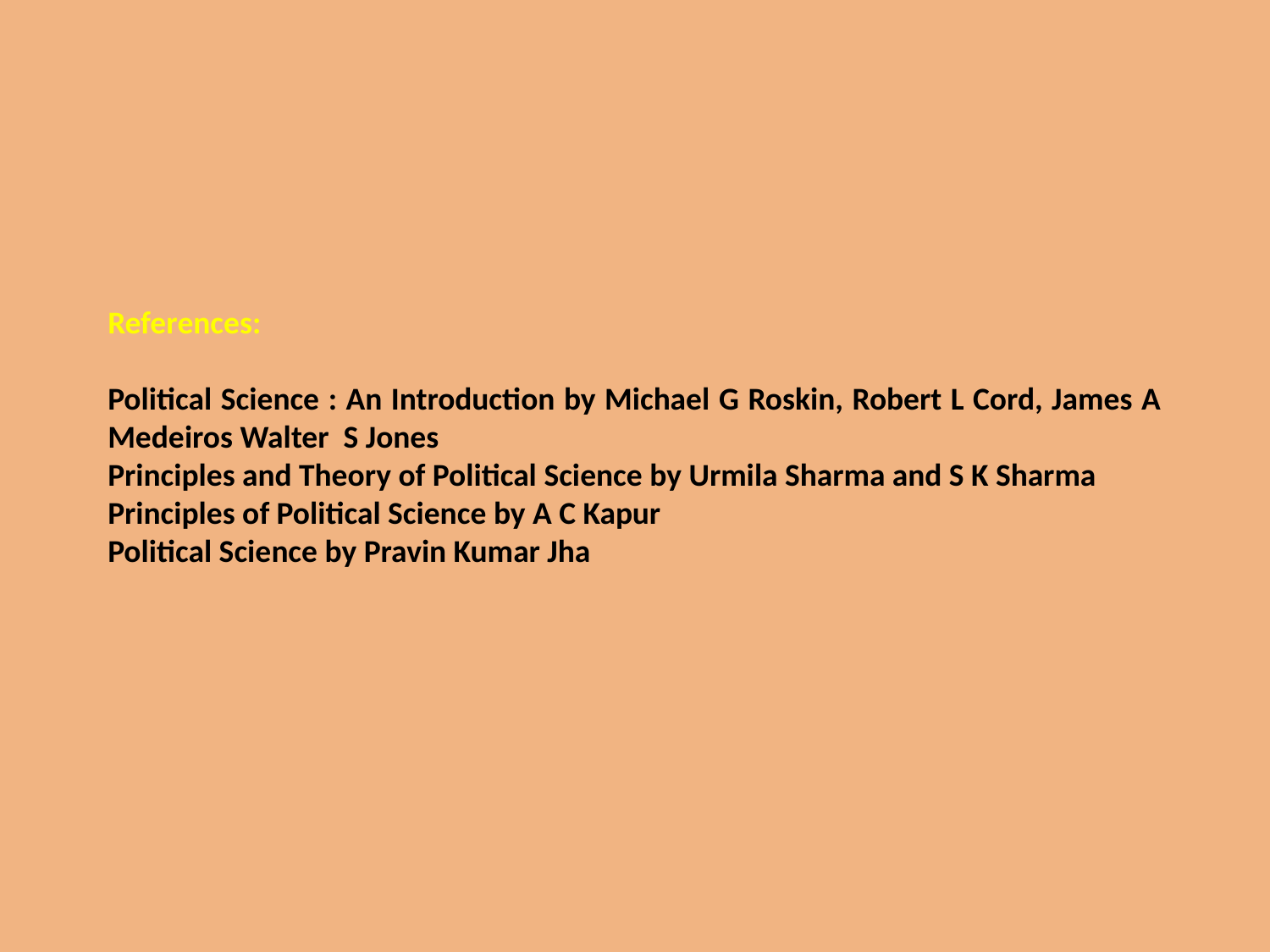

References:

Political Science : An Introduction by Michael G Roskin, Robert L Cord, James A Medeiros Walter  S Jones
Principles and Theory of Political Science by Urmila Sharma and S K Sharma
Principles of Political Science by A C Kapur
Political Science by Pravin Kumar Jha